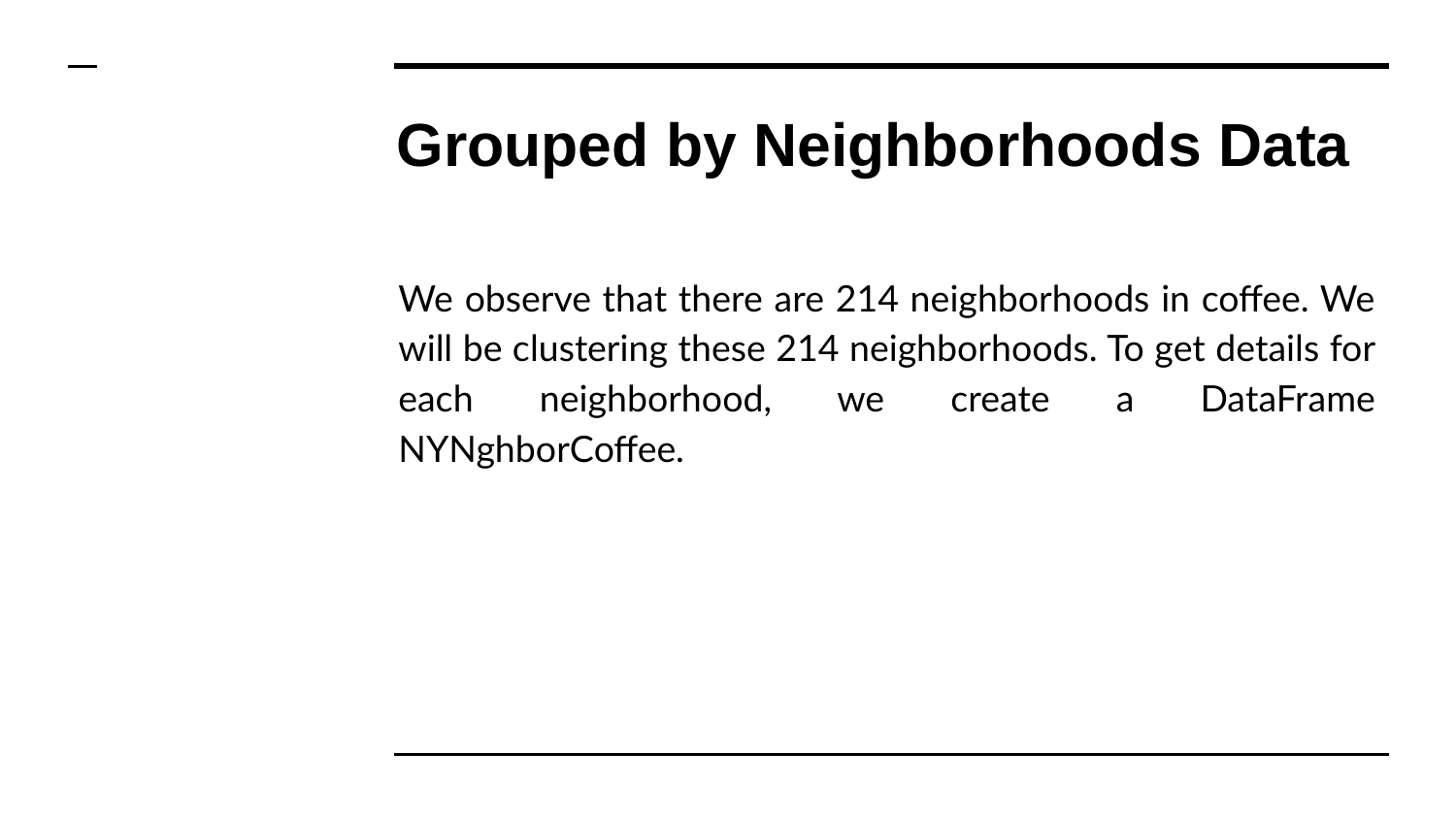

# Grouped by Neighborhoods Data
We observe that there are 214 neighborhoods in coffee. We will be clustering these 214 neighborhoods. To get details for each neighborhood, we create a DataFrame NYNghborCoffee.